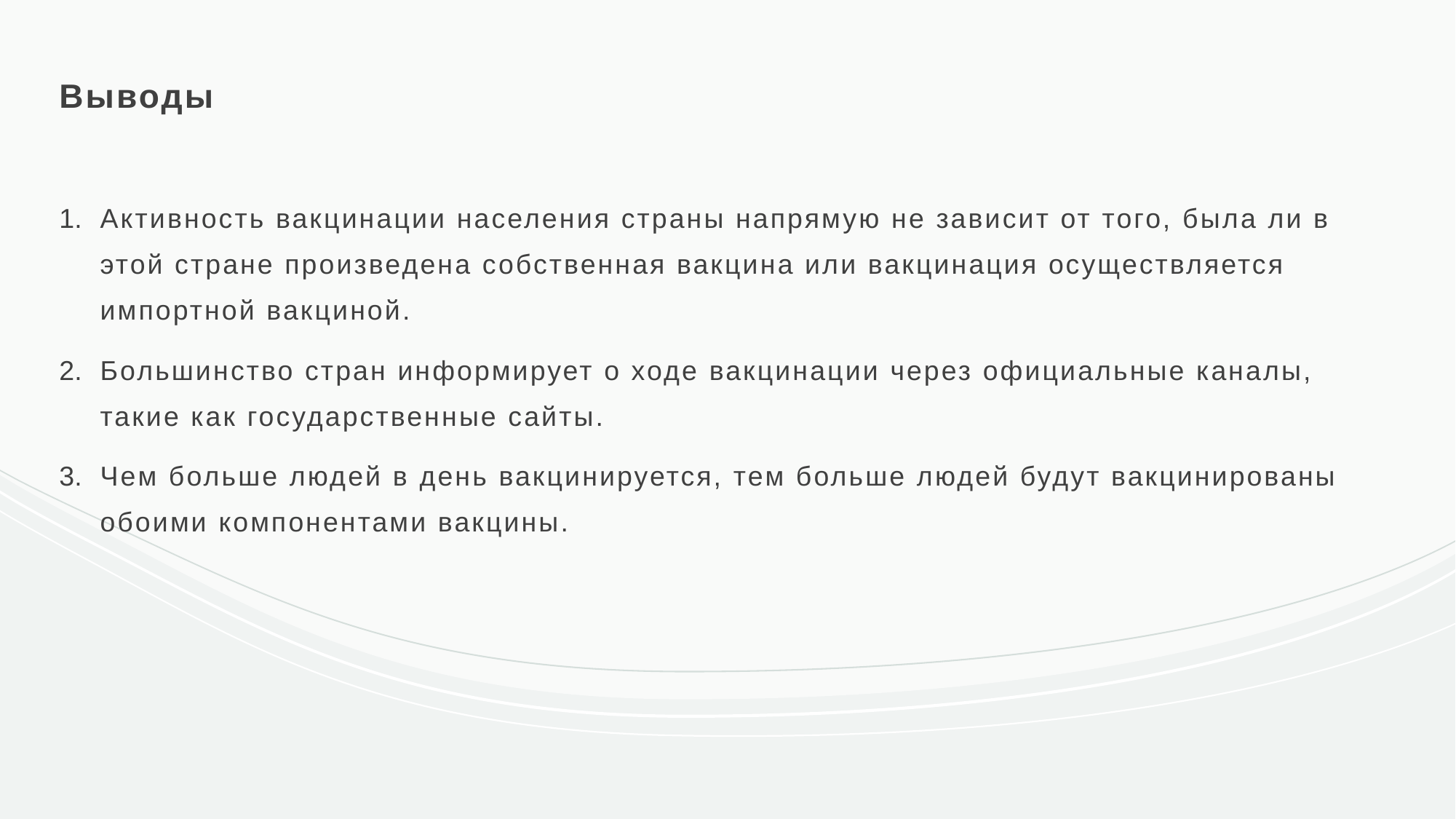

# Выводы
Активность вакцинации населения страны напрямую не зависит от того, была ли в этой стране произведена собственная вакцина или вакцинация осуществляется импортной вакциной.
Большинство стран информирует о ходе вакцинации через официальные каналы, такие как государственные сайты.
Чем больше людей в день вакцинируется, тем больше людей будут вакцинированы обоими компонентами вакцины.